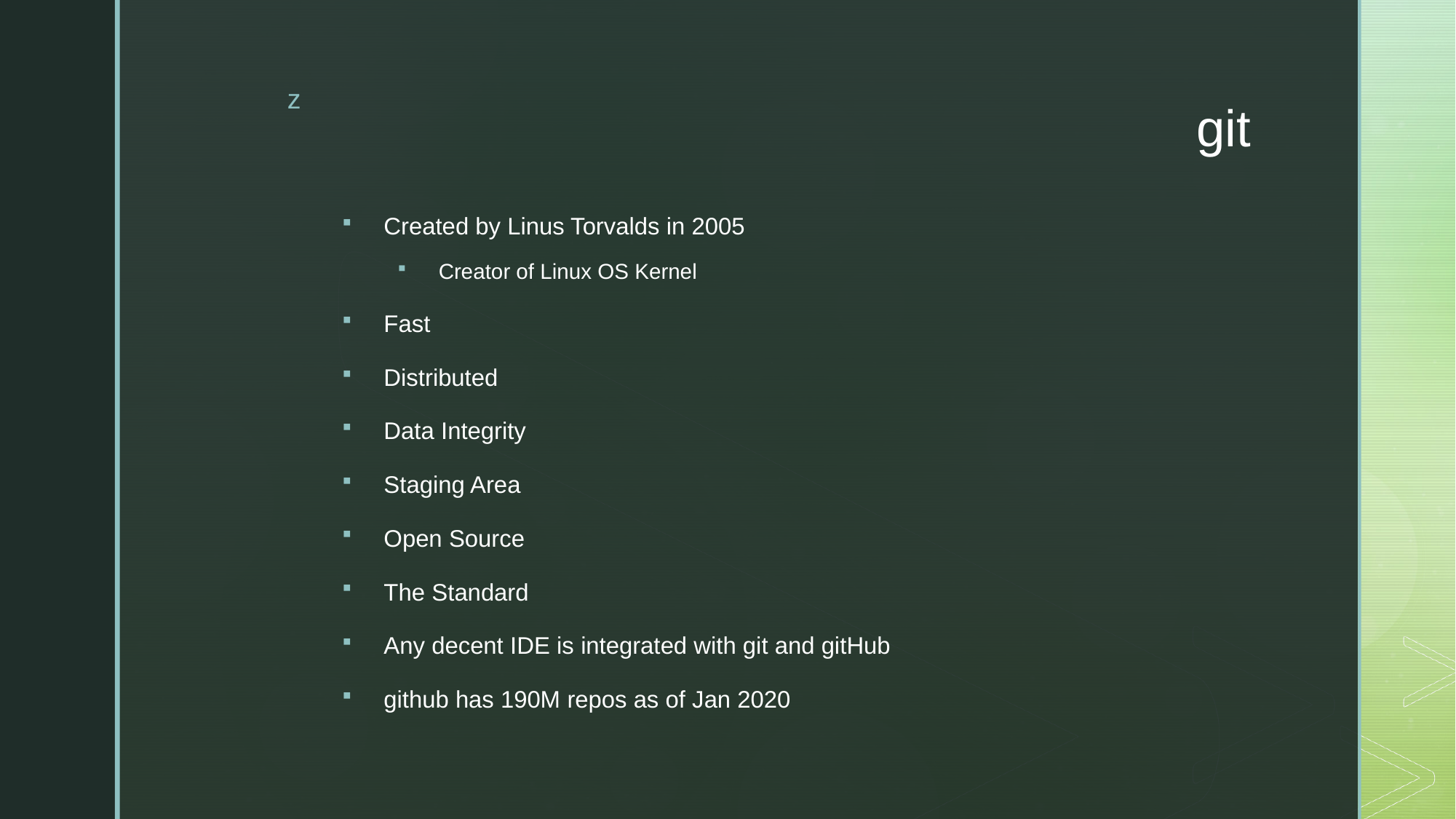

# git
Created by Linus Torvalds in 2005
Creator of Linux OS Kernel
Fast
Distributed
Data Integrity
Staging Area
Open Source
The Standard
Any decent IDE is integrated with git and gitHub
github has 190M repos as of Jan 2020